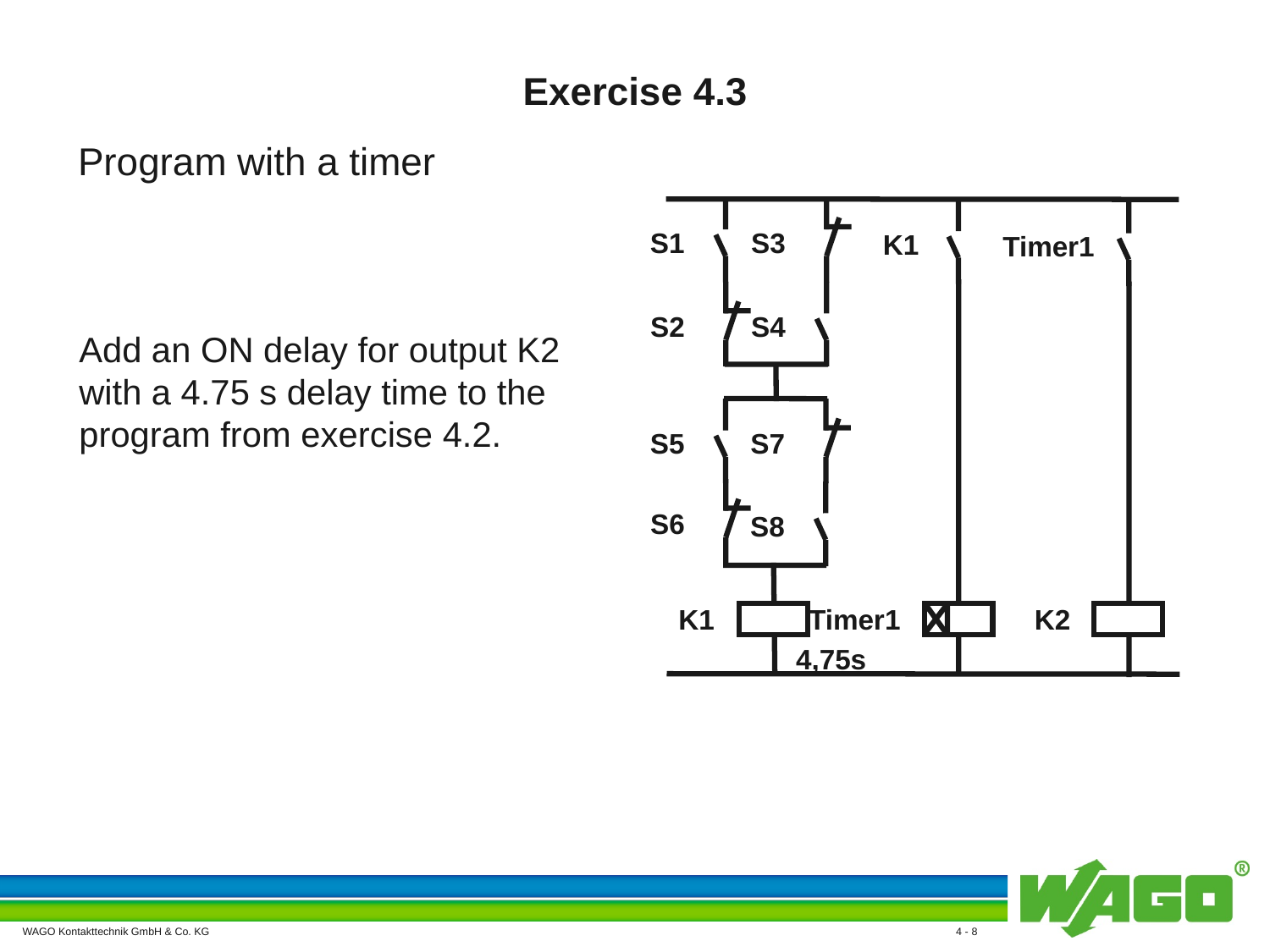

# Exercise 4.3
Program with a timer

S1

S3

K1

Timer1

S2

S4

S5

S7

S6

S8

Timer1
K2
K1

Add an ON delay for output K2 with a 4.75 s delay time to the program from exercise 4.2.
4,75s